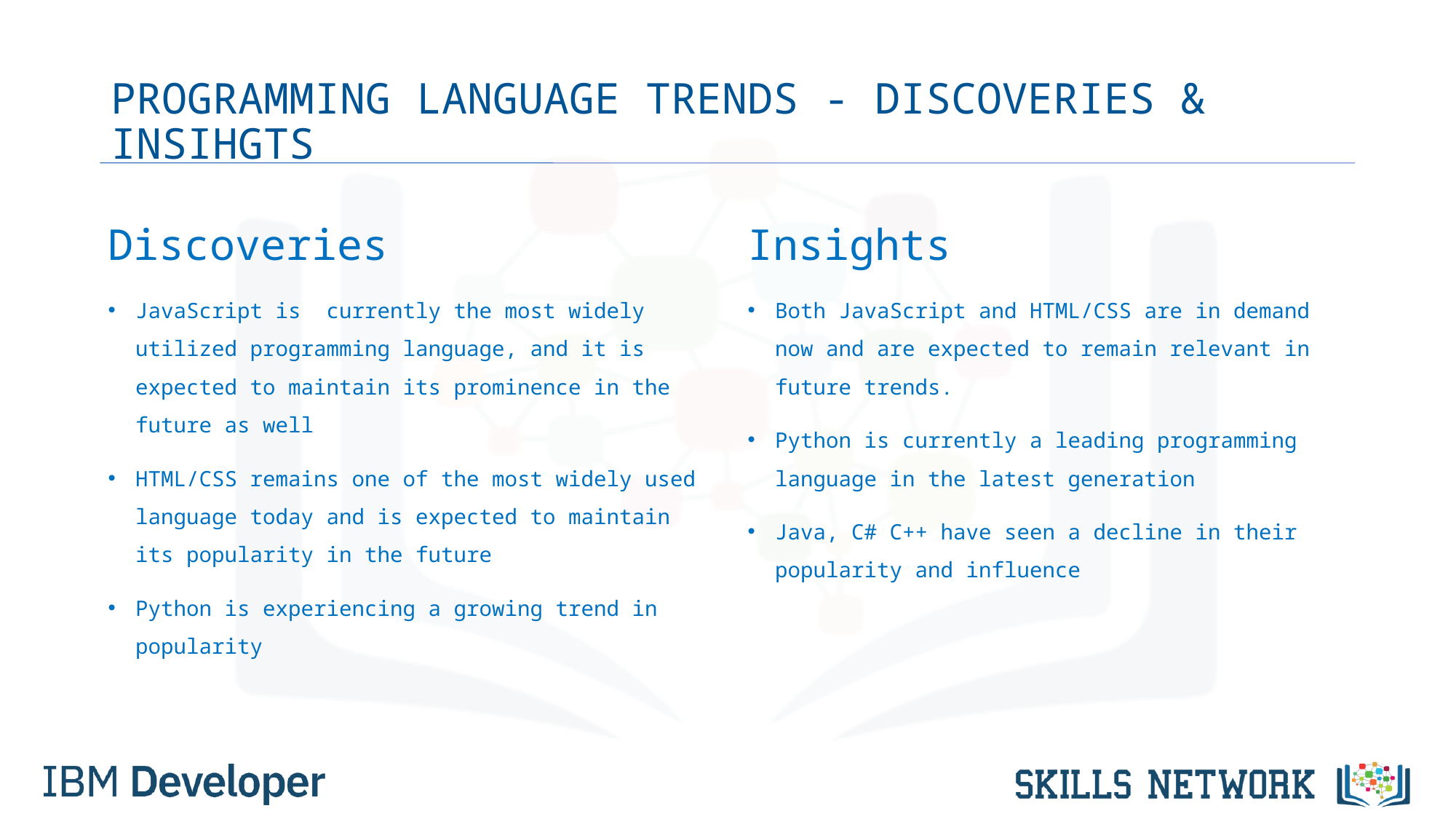

# PROGRAMMING LANGUAGE TRENDS - DISCOVERIES & INSIHGTS
Discoveries
JavaScript is  currently the most widely utilized programming language, and it is expected to maintain its prominence in the future as well
HTML/CSS remains one of the most widely used language today and is expected to maintain its popularity in the future
Python is experiencing a growing trend in popularity
Insights
Both JavaScript and HTML/CSS are in demand now and are expected to remain relevant in future trends.
Python is currently a leading programming language in the latest generation
Java, C# C++ have seen a decline in their popularity and influence